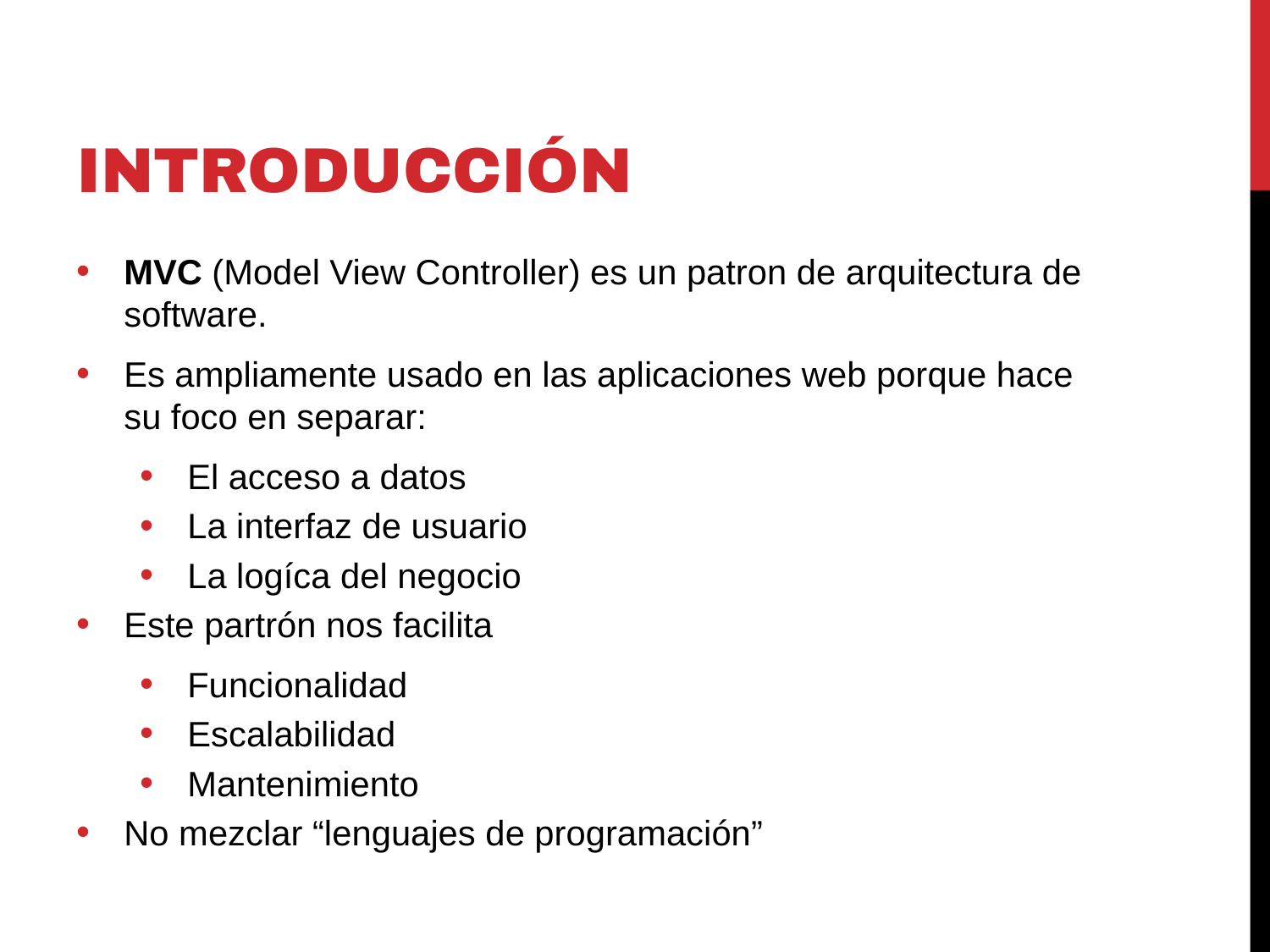

# Introducción
MVC (Model View Controller) es un patron de arquitectura de software.
Es ampliamente usado en las aplicaciones web porque hace su foco en separar:
El acceso a datos
La interfaz de usuario
La logíca del negocio
Este partrón nos facilita
Funcionalidad
Escalabilidad
Mantenimiento
No mezclar “lenguajes de programación”